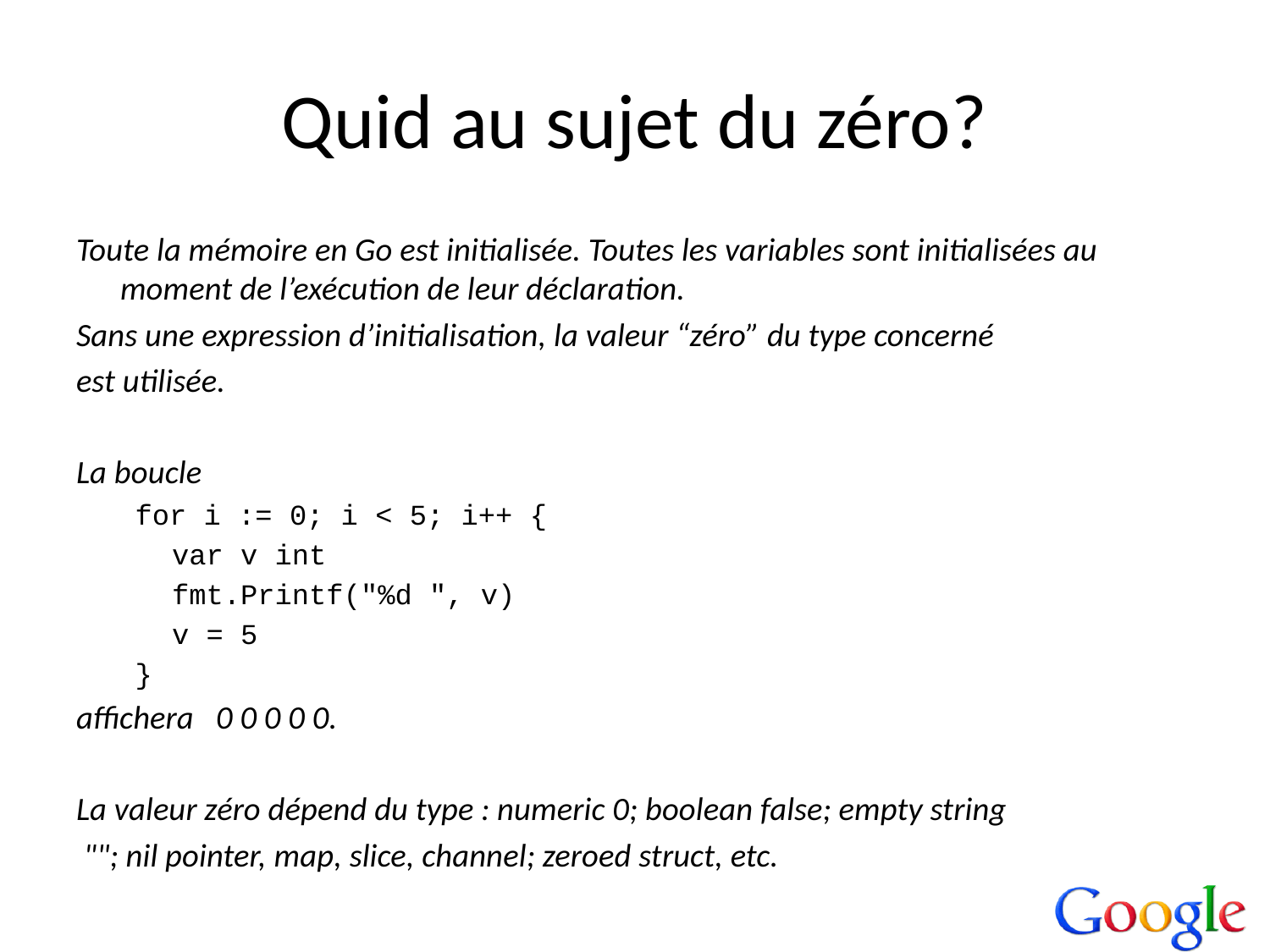

# Quid au sujet du zéro?
Toute la mémoire en Go est initialisée. Toutes les variables sont initialisées au moment de l’exécution de leur déclaration.
Sans une expression d’initialisation, la valeur “zéro” du type concerné
est utilisée.

La boucle
for i := 0; i < 5; i++ {
	var v int
	fmt.Printf("%d ", v)
	v = 5
}
affichera   0 0 0 0 0.

La valeur zéro dépend du type : numeric 0; boolean false; empty string
 ""; nil pointer, map, slice, channel; zeroed struct, etc.